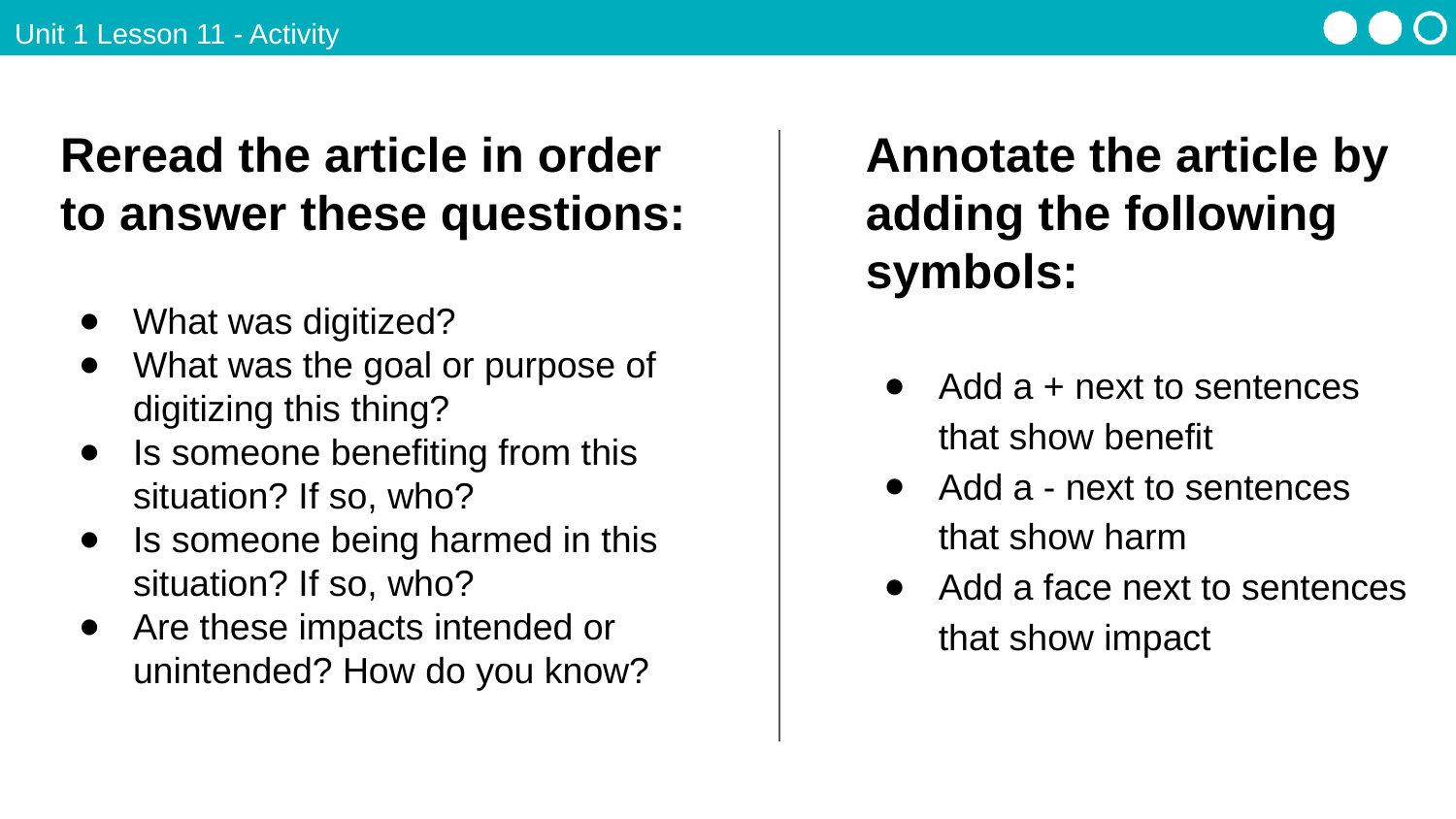

Unit 1 Lesson 11 - Activity
Reread the article in order to answer these questions:

What was digitized?
What was the goal or purpose of digitizing this thing?
Is someone benefiting from this situation? If so, who?
Is someone being harmed in this situation? If so, who?
Are these impacts intended or unintended? How do you know?
Annotate the article by adding the following symbols:

Add a + next to sentences that show benefit
Add a - next to sentences that show harm
Add a face next to sentences that show impact